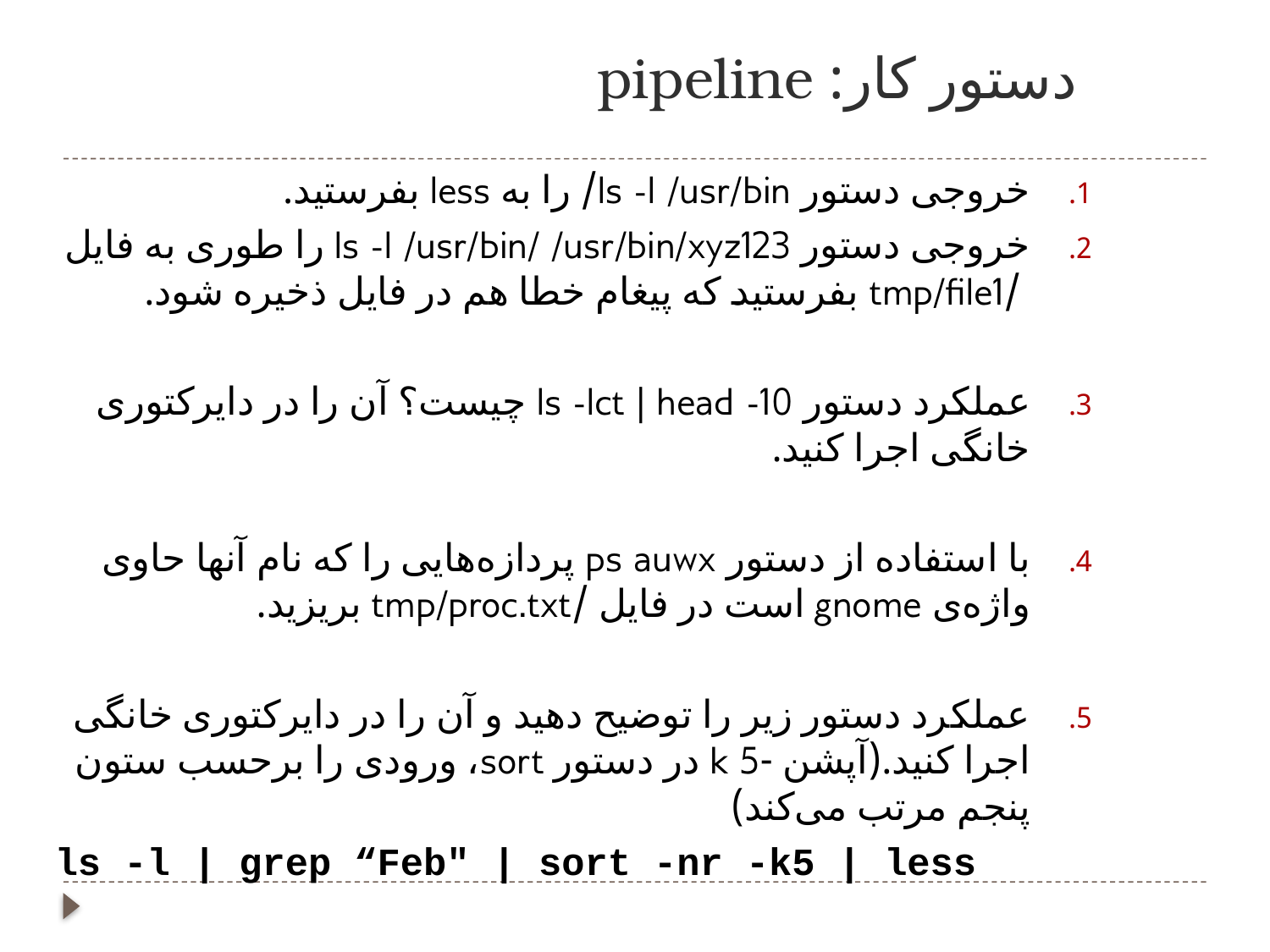

# دستور کار: pipeline
خروجی دستور ls -l /usr/bin/ را به less بفرستید.
خروجی دستور ls -l /usr/bin/ /usr/bin/xyz123 را طوری به فایل  /tmp/file1 بفرستید که پیغام خطا هم در فایل ذخیره شود.

عملکرد دستور ls -lct | head -10 چیست؟ آن را در دایرکتوری خانگی اجرا کنید.

با استفاده از دستور ps auwx پردازه‌هایی را که نام آنها حاوی واژه‌ی gnome است در فایل /tmp/proc.txt بریزید.

عملکرد دستور زیر را توضیح دهید و آن را در دایرکتوری خانگی اجرا کنید.(آپشن -k 5 در دستور sort، ورودی را برحسب ستون پنجم مرتب می‌کند)
ls -l | grep “Feb" | sort -nr -k5 | less